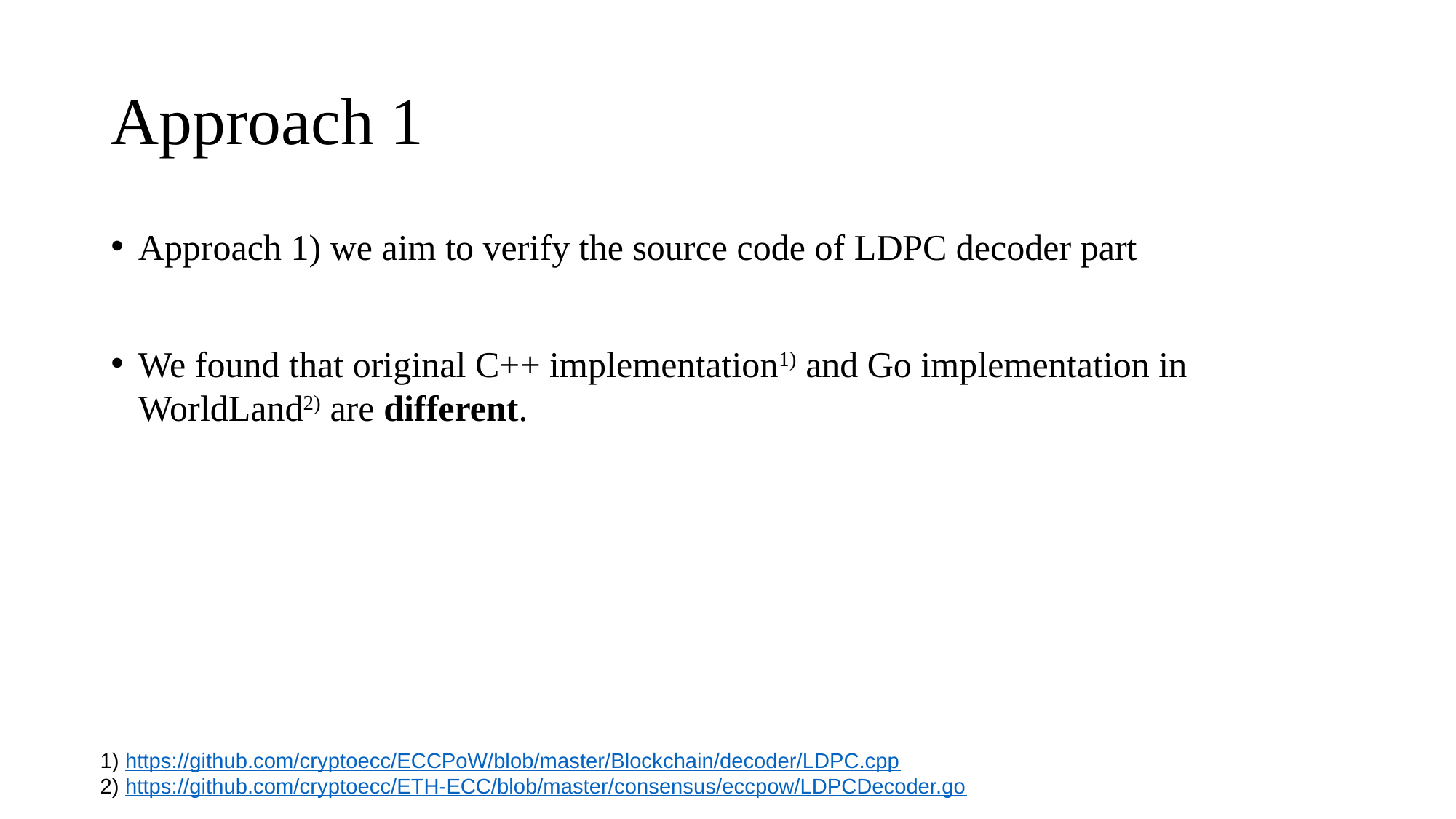

# Approach 1
Approach 1) we aim to verify the source code of LDPC decoder part

We found that original C++ implementation1) and Go implementation in WorldLand2) are different.
1) https://github.com/cryptoecc/ECCPoW/blob/master/Blockchain/decoder/LDPC.cpp
2) https://github.com/cryptoecc/ETH-ECC/blob/master/consensus/eccpow/LDPCDecoder.go